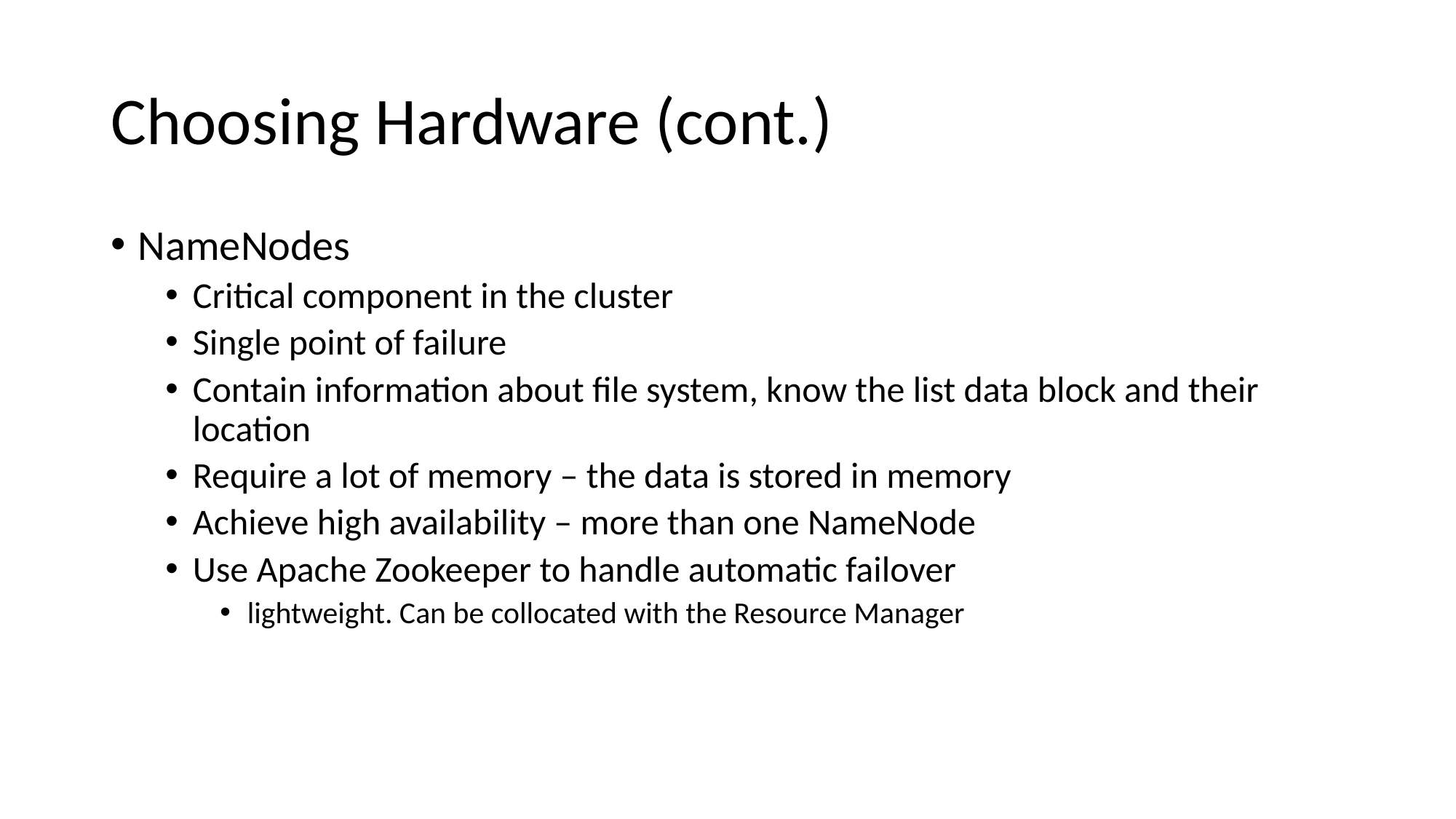

# Choosing Hardware (cont.)
NameNodes
Critical component in the cluster
Single point of failure
Contain information about file system, know the list data block and their location
Require a lot of memory – the data is stored in memory
Achieve high availability – more than one NameNode
Use Apache Zookeeper to handle automatic failover
lightweight. Can be collocated with the Resource Manager